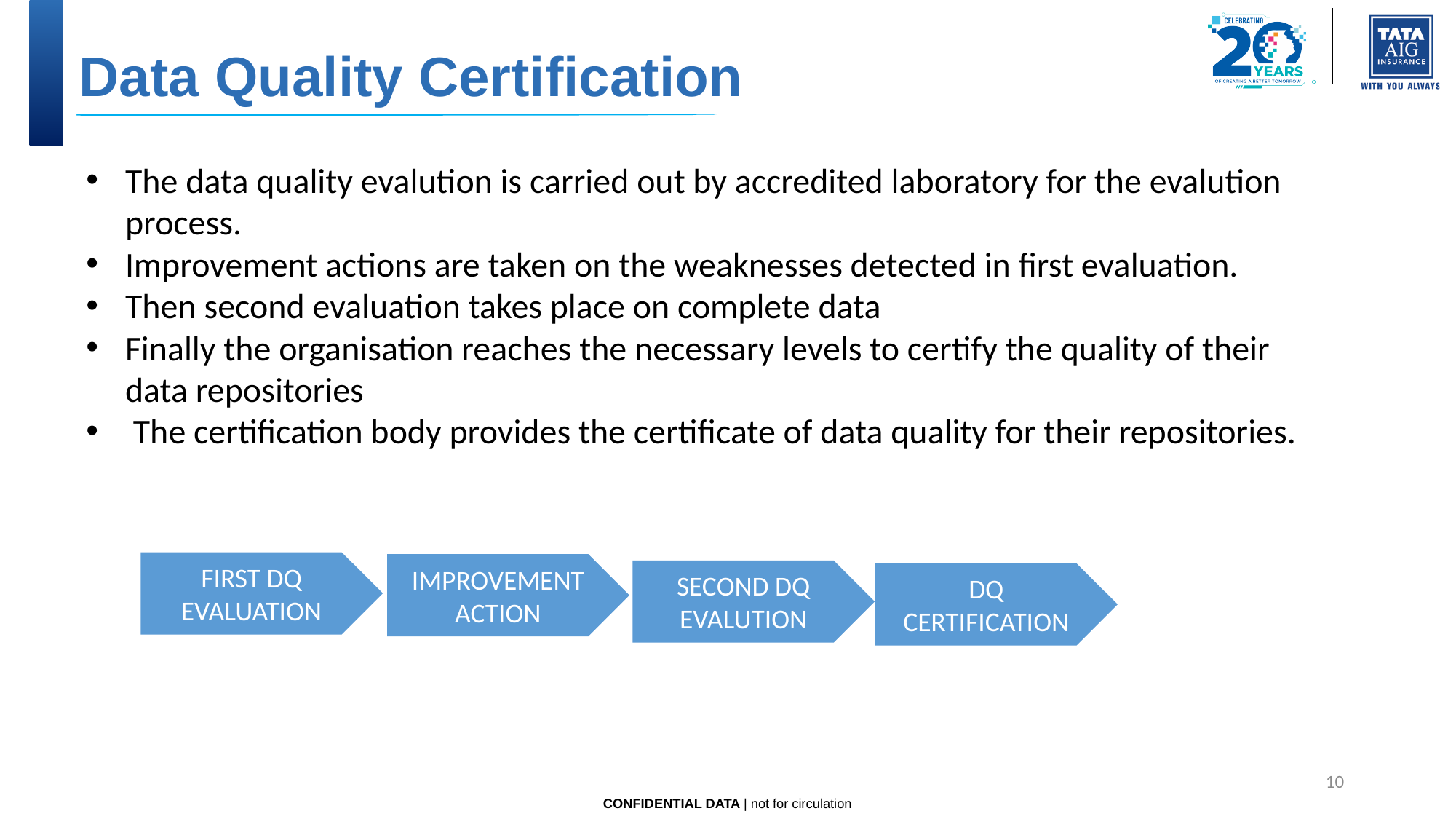

# Data Quality Certification
The data quality evalution is carried out by accredited laboratory for the evalution     process.
Improvement actions are taken on the weaknesses detected in first evaluation.
Then second evaluation takes place on complete data
Finally the organisation reaches the necessary levels to certify the quality of their        data repositories
 The certification body provides the certificate of data quality for their repositories.
FIRST DQ EVALUATION
IMPROVEMENT ACTION
SECOND DQ EVALUTION
DQ CERTIFICATION
10